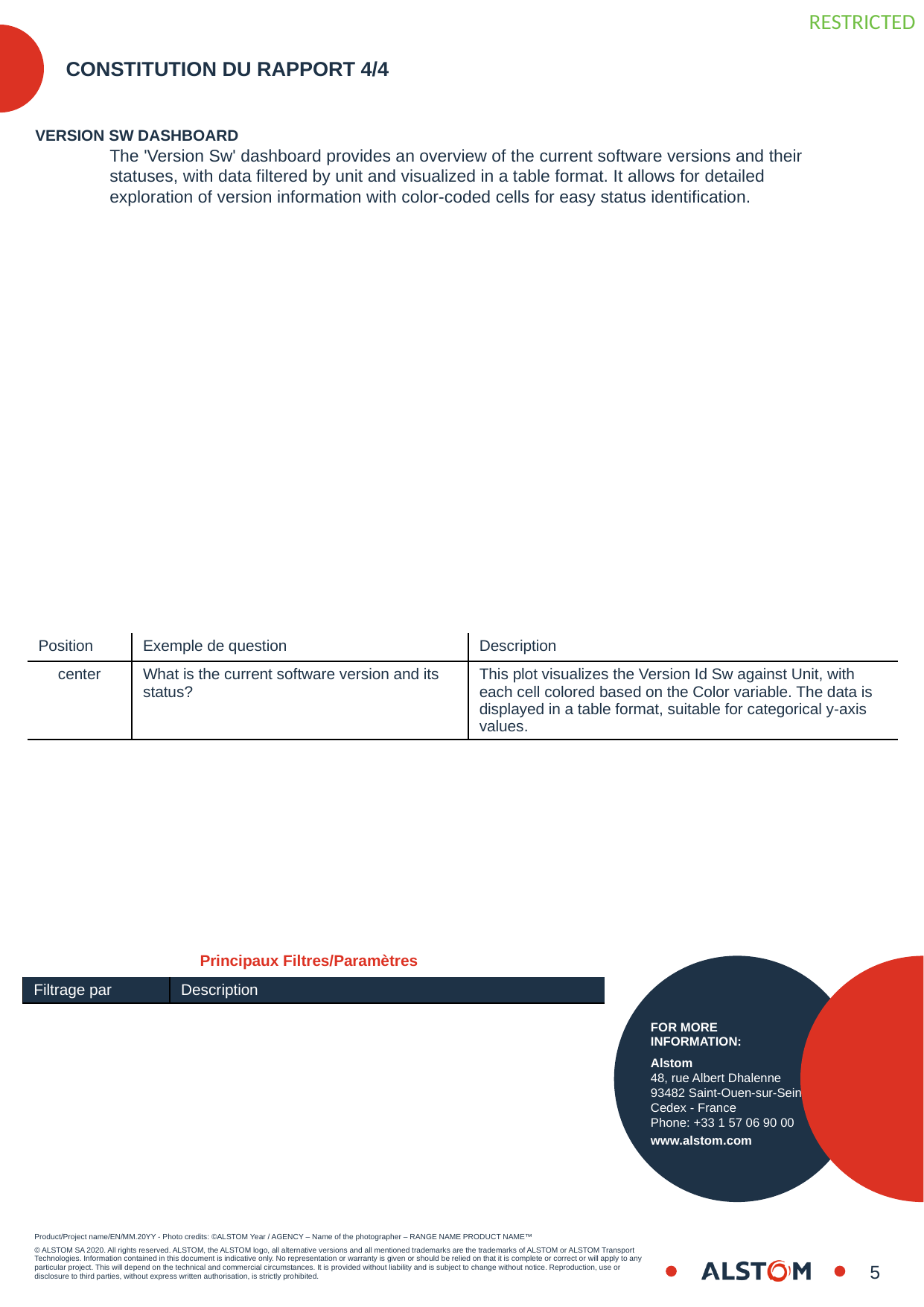

# Constitution du rapport 4/4
Version Sw Dashboard
The 'Version Sw' dashboard provides an overview of the current software versions and their statuses, with data filtered by unit and visualized in a table format. It allows for detailed exploration of version information with color-coded cells for easy status identification.

| Position | Exemple de question | Description |
| --- | --- | --- |
| center | What is the current software version and its status? | This plot visualizes the Version Id Sw against Unit, with each cell colored based on the Color variable. The data is displayed in a table format, suitable for categorical y-axis values. |

Principaux Filtres/Paramètres
| Filtrage par | Description |
| --- | --- |
5
8/30/2024